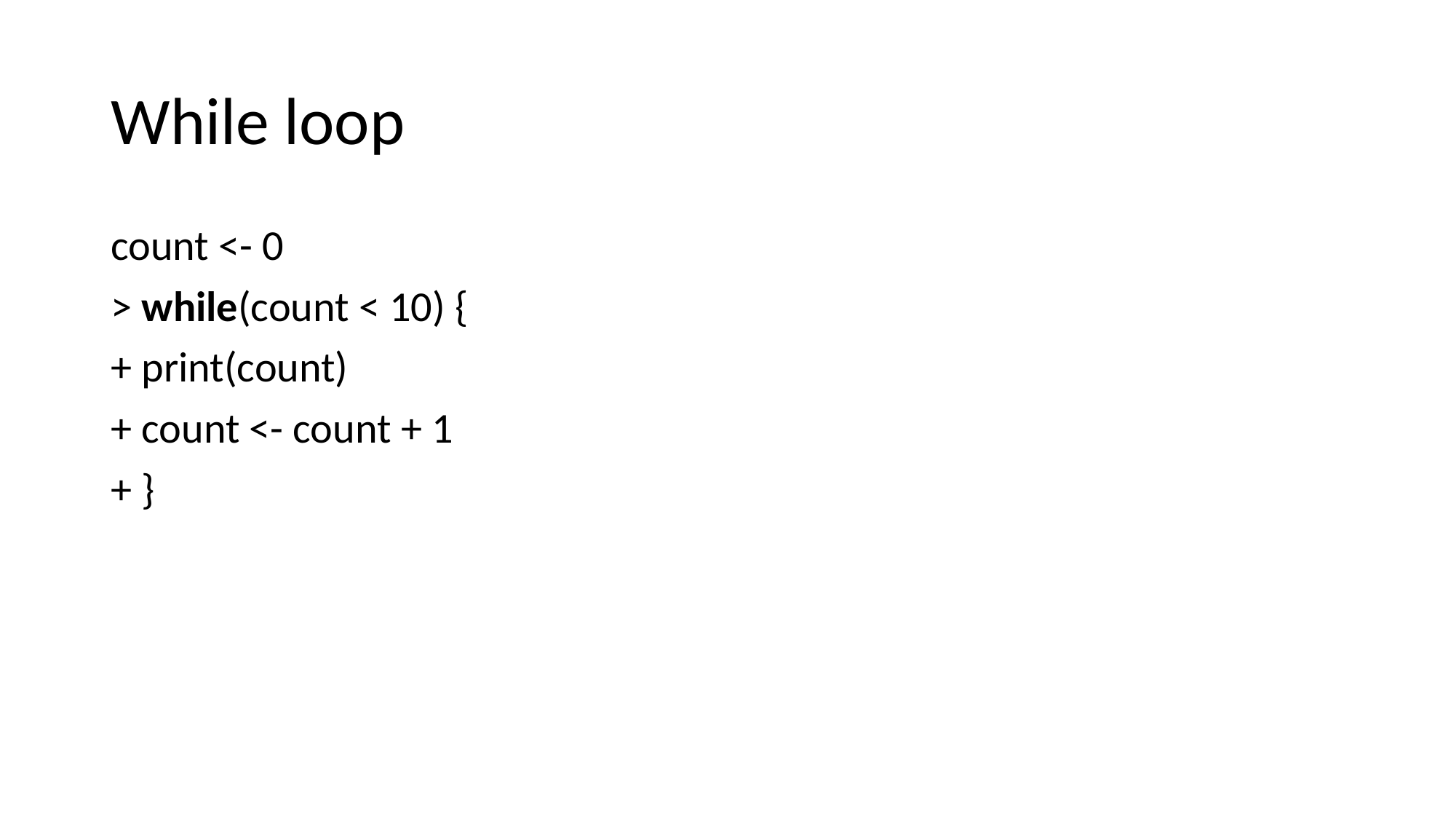

# While loop
count <- 0
> while(count < 10) {
+ print(count)
+ count <- count + 1
+ }